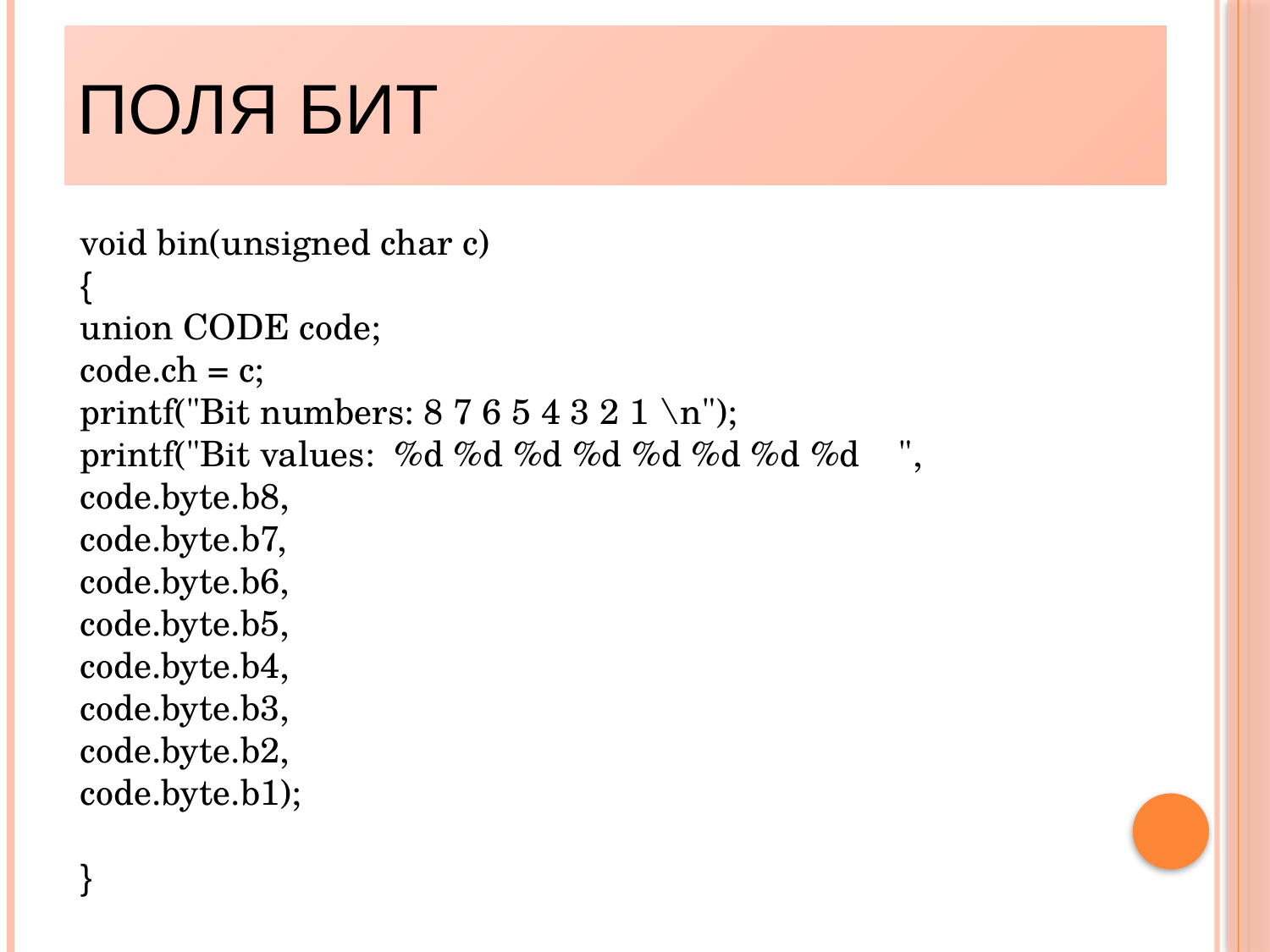

Поля бит
42
void bin(unsigned char c)
{
union CODE code;
code.ch = c;
printf("Bit numbers: 8 7 6 5 4 3 2 1 \n");
printf("Bit values:  %d %d %d %d %d %d %d %d    ",
code.byte.b8,
code.byte.b7,
code.byte.b6,
code.byte.b5,
code.byte.b4,
code.byte.b3,
code.byte.b2,
code.byte.b1);

}